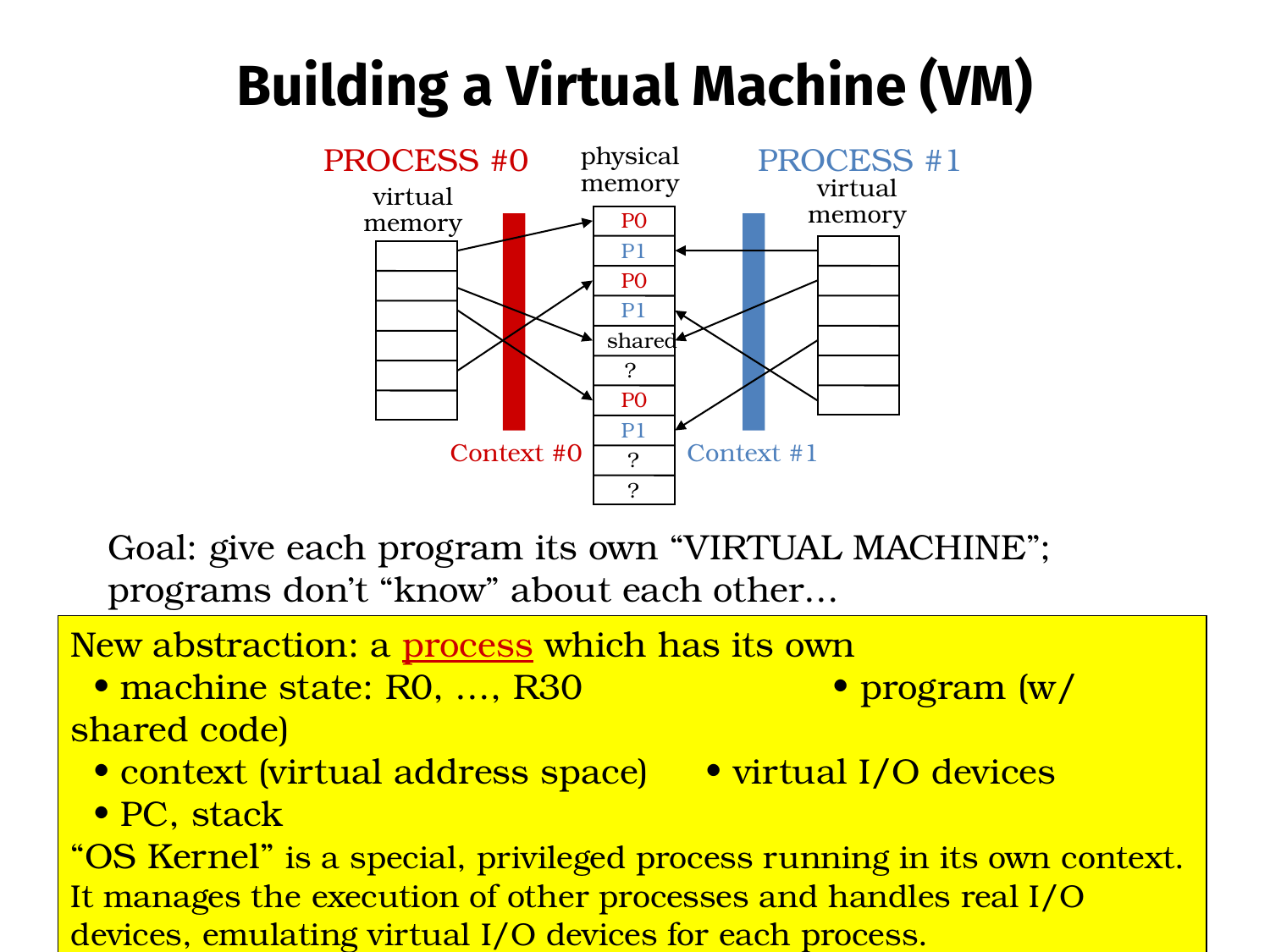

# Building a Virtual Machine (VM)
PROCESS #0
physical
memory
PROCESS #1
virtual
memory
virtual
memory
P0

P1

P0

P1

shared

?

P0

P1

Context #0
Context #1
?

?

Goal: give each program its own “VIRTUAL MACHINE”; programs don’t “know” about each other…
New abstraction: a process which has its own
  • machine state: R0, …, R30		• program (w/ shared code)
  • context (virtual address space)	• virtual I/O devices
  • PC, stack
“OS Kernel” is a special, privileged process running in its own context. It manages the execution of other processes and handles real I/O devices, emulating virtual I/O devices for each process.